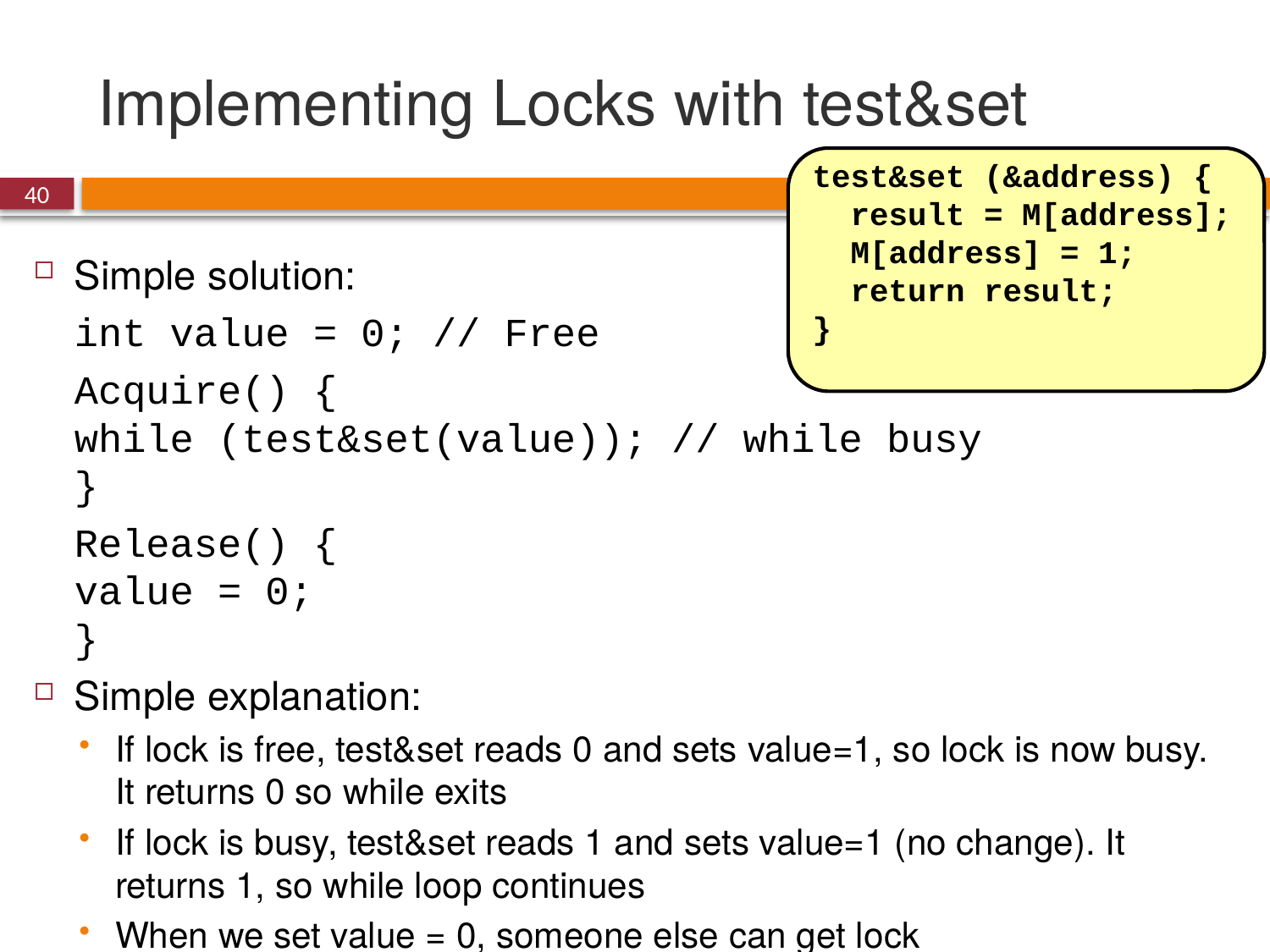

# Implementing Locks with test&set
test&set (&address) {
  result = M[address];
  M[address] = 1;
  return result;
}

40
Simple solution:
		int value = 0; // Free
		Acquire() {
		while (test&set(value)); // while busy
	}
		Release() {
		value = 0;
	}
Simple explanation:
If lock is free, test&set reads 0 and sets value=1, so lock is now busy.  It returns 0 so while exits
If lock is busy, test&set reads 1 and sets value=1 (no change). It returns 1, so while loop continues
When we set value = 0, someone else can get lock